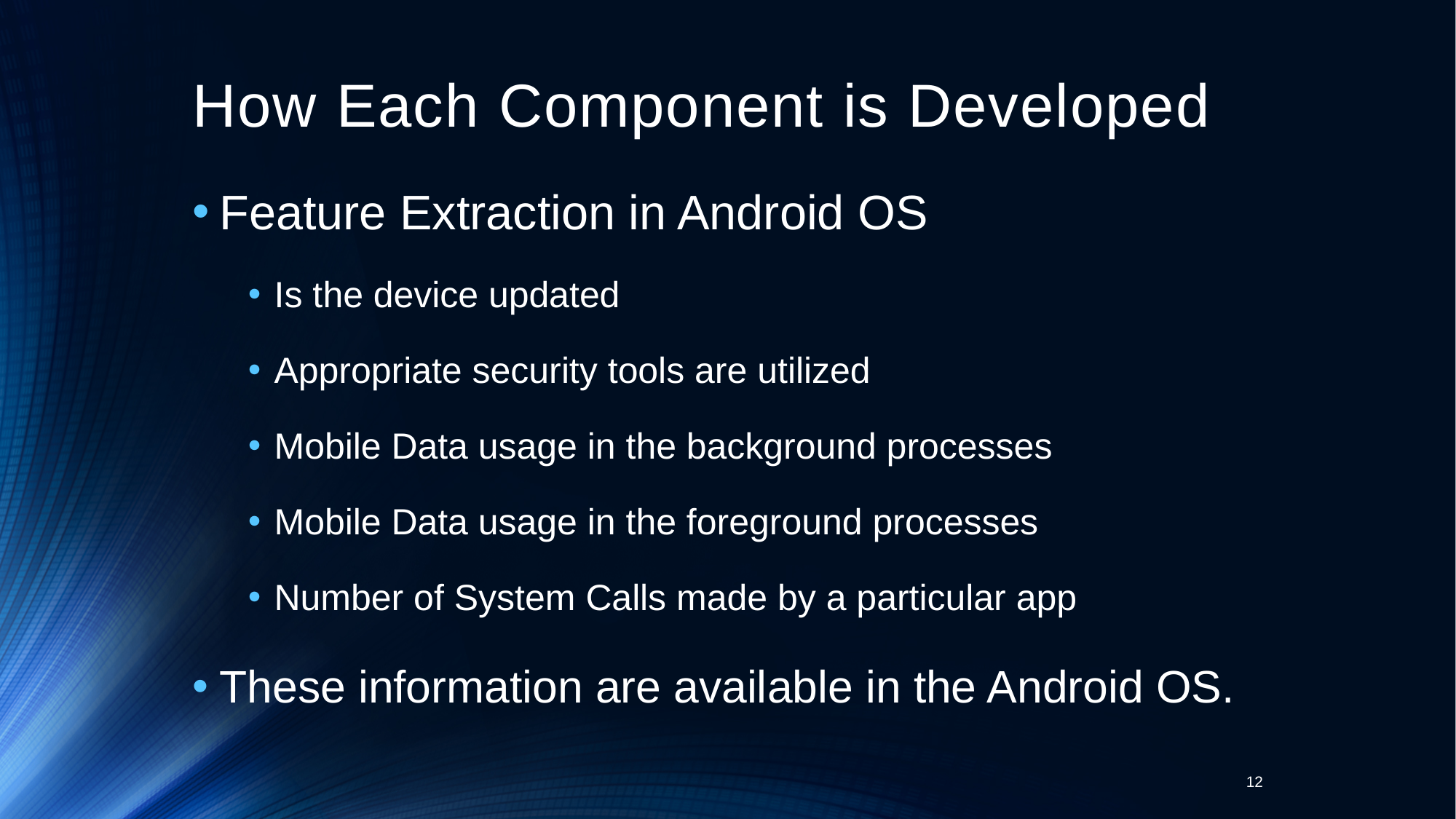

# How Each Component is Developed
Feature Extraction in Android OS
Is the device updated
Appropriate security tools are utilized
Mobile Data usage in the background processes
Mobile Data usage in the foreground processes
Number of System Calls made by a particular app
These information are available in the Android OS.
12